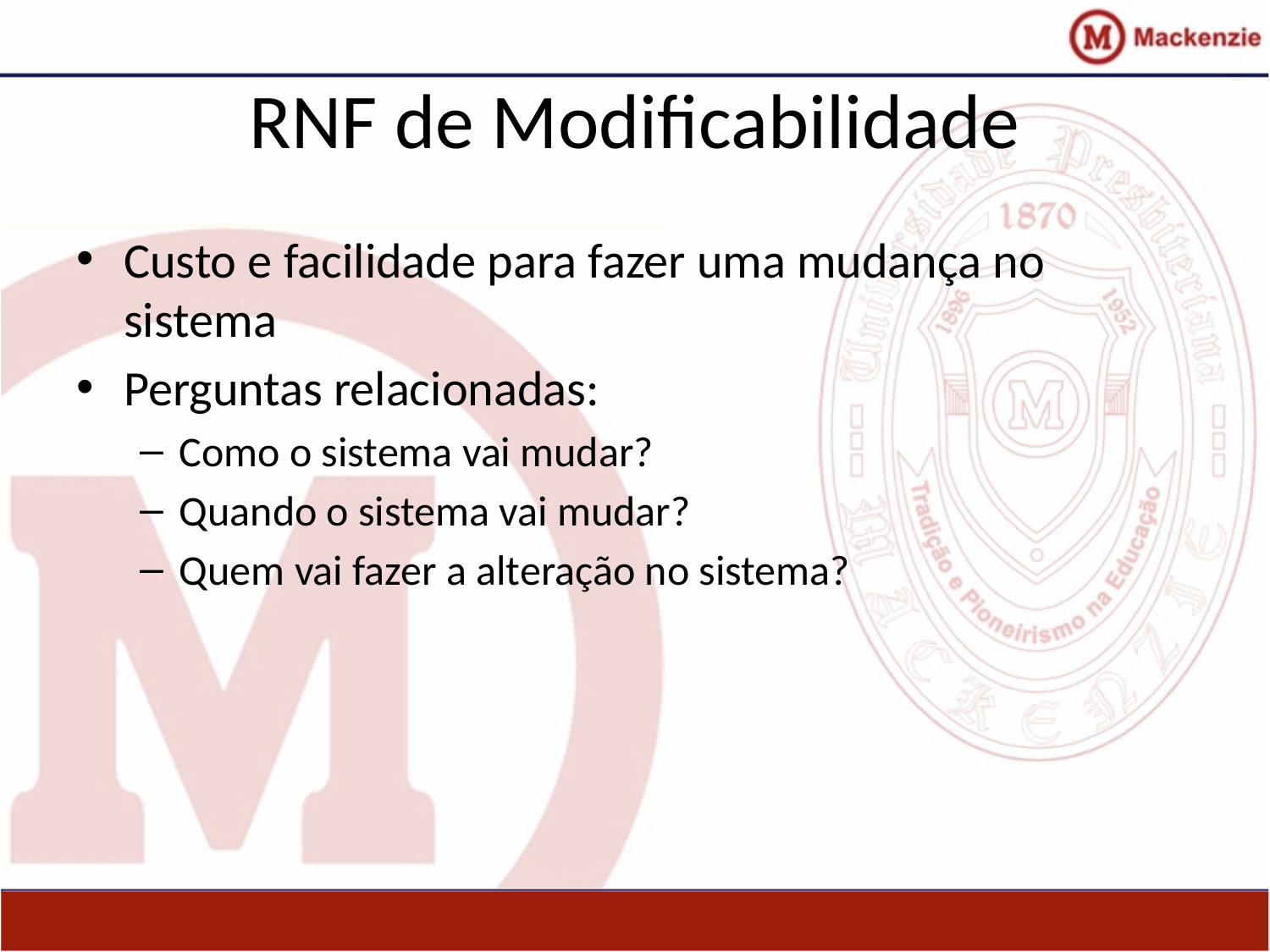

# RNF de Modificabilidade
Custo e facilidade para fazer uma mudança no sistema
Perguntas relacionadas:
Como o sistema vai mudar?
Quando o sistema vai mudar?
Quem vai fazer a alteração no sistema?